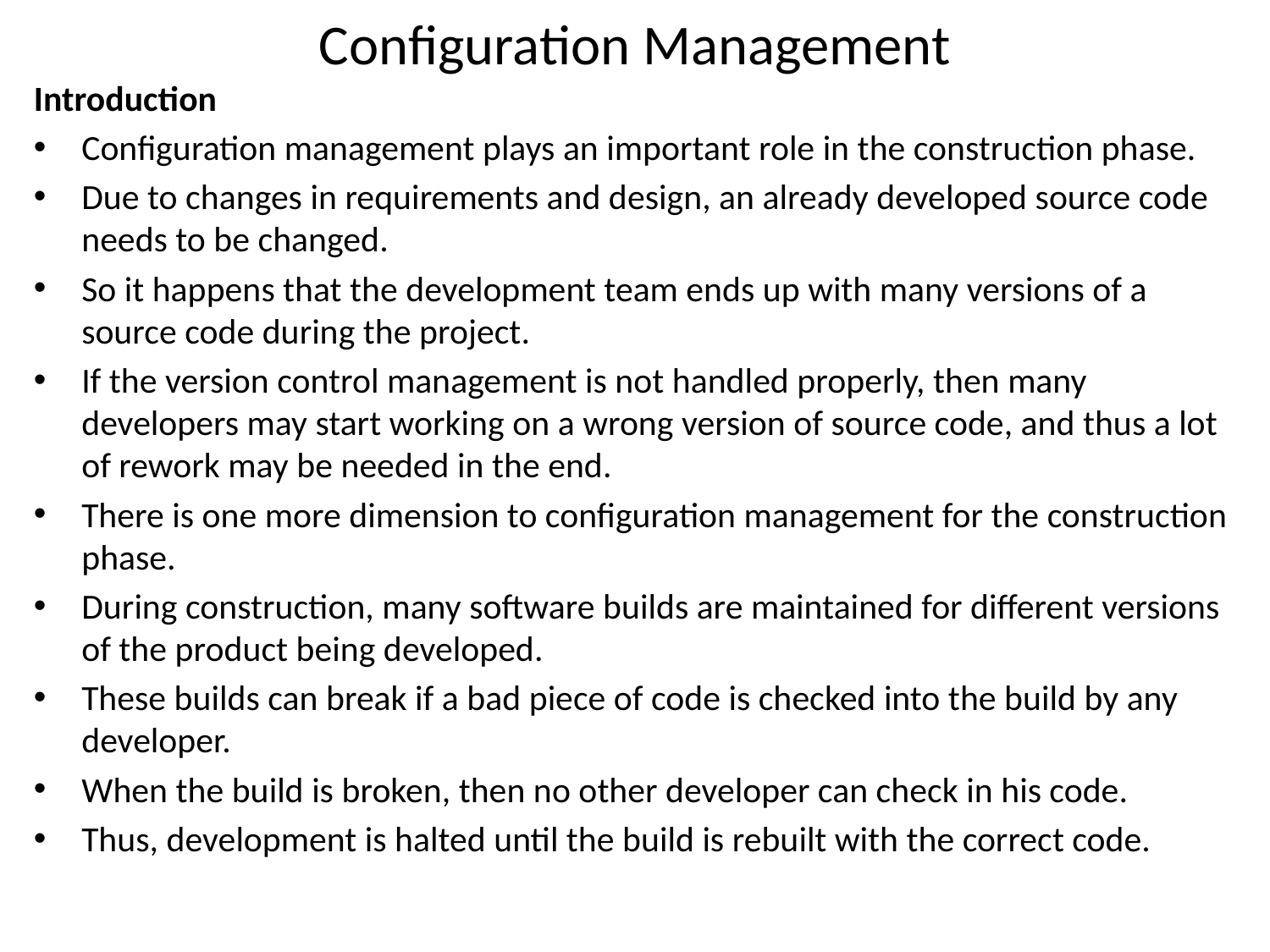

# Configuration Management
Introduction
Configuration management plays an important role in the construction phase.
Due to changes in requirements and design, an already developed source code needs to be changed.
So it happens that the development team ends up with many versions of a source code during the project.
If the version control management is not handled properly, then many developers may start working on a wrong version of source code, and thus a lot of rework may be needed in the end.
There is one more dimension to configuration management for the construction phase.
During construction, many software builds are maintained for different versions of the product being developed.
These builds can break if a bad piece of code is checked into the build by any developer.
When the build is broken, then no other developer can check in his code.
Thus, development is halted until the build is rebuilt with the correct code.